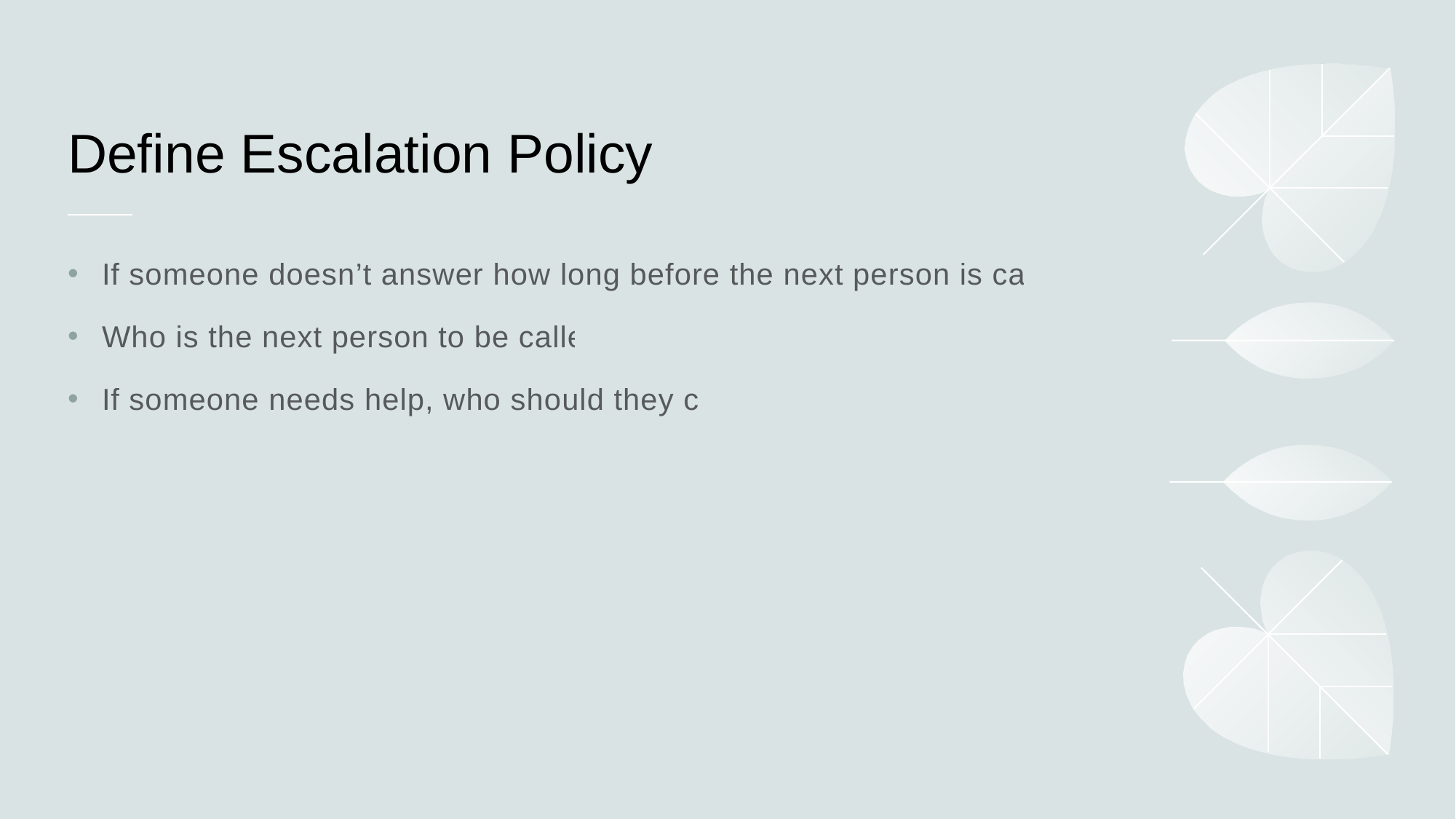

# Define Escalation Policy
If someone doesn’t answer how long before the next person is called
Who is the next person to be called
If someone needs help, who should they call